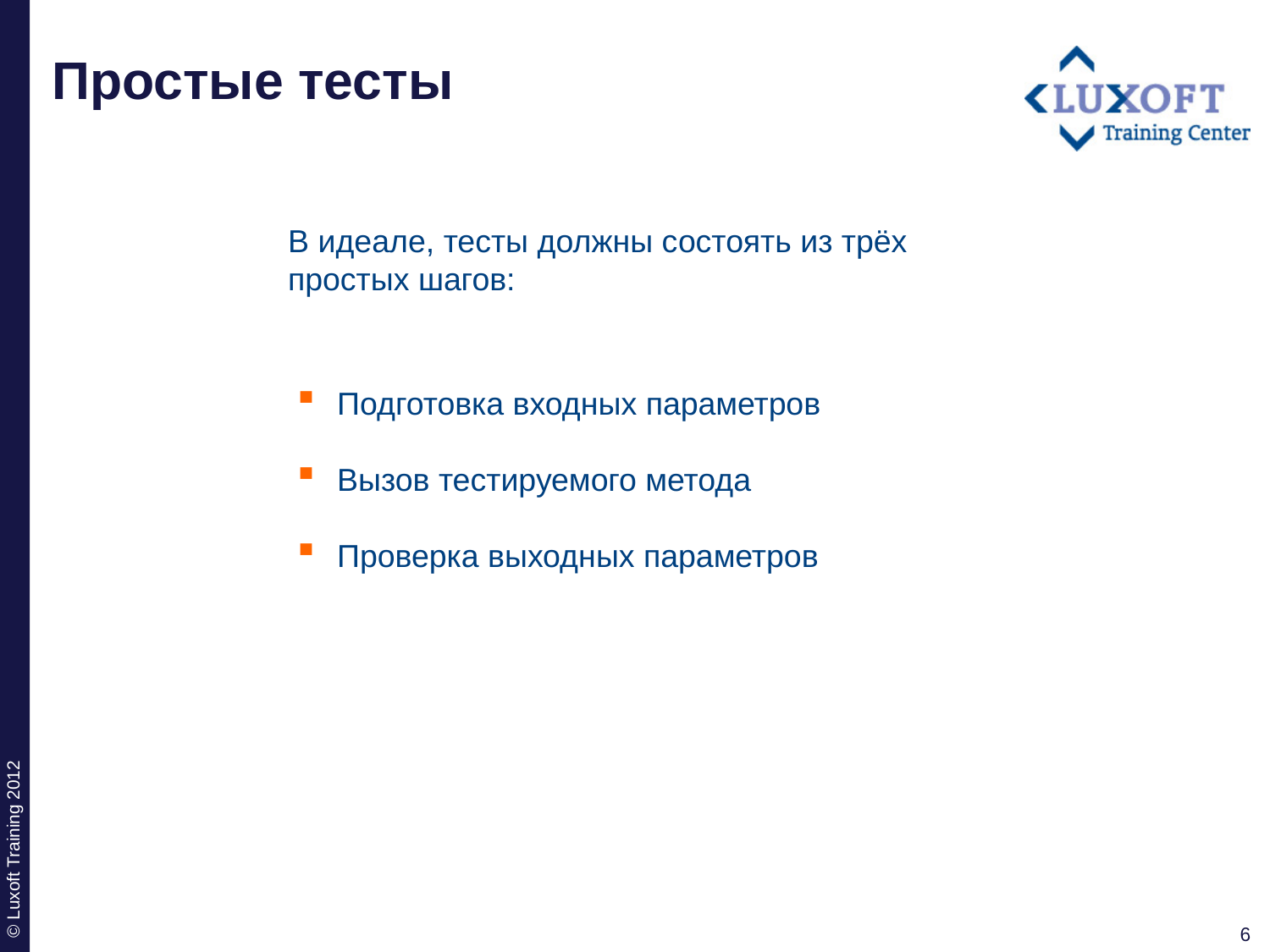

# Простые тесты
В идеале, тесты должны состоять из трёх простых шагов:
Подготовка входных параметров

Вызов тестируемого метода

Проверка выходных параметров